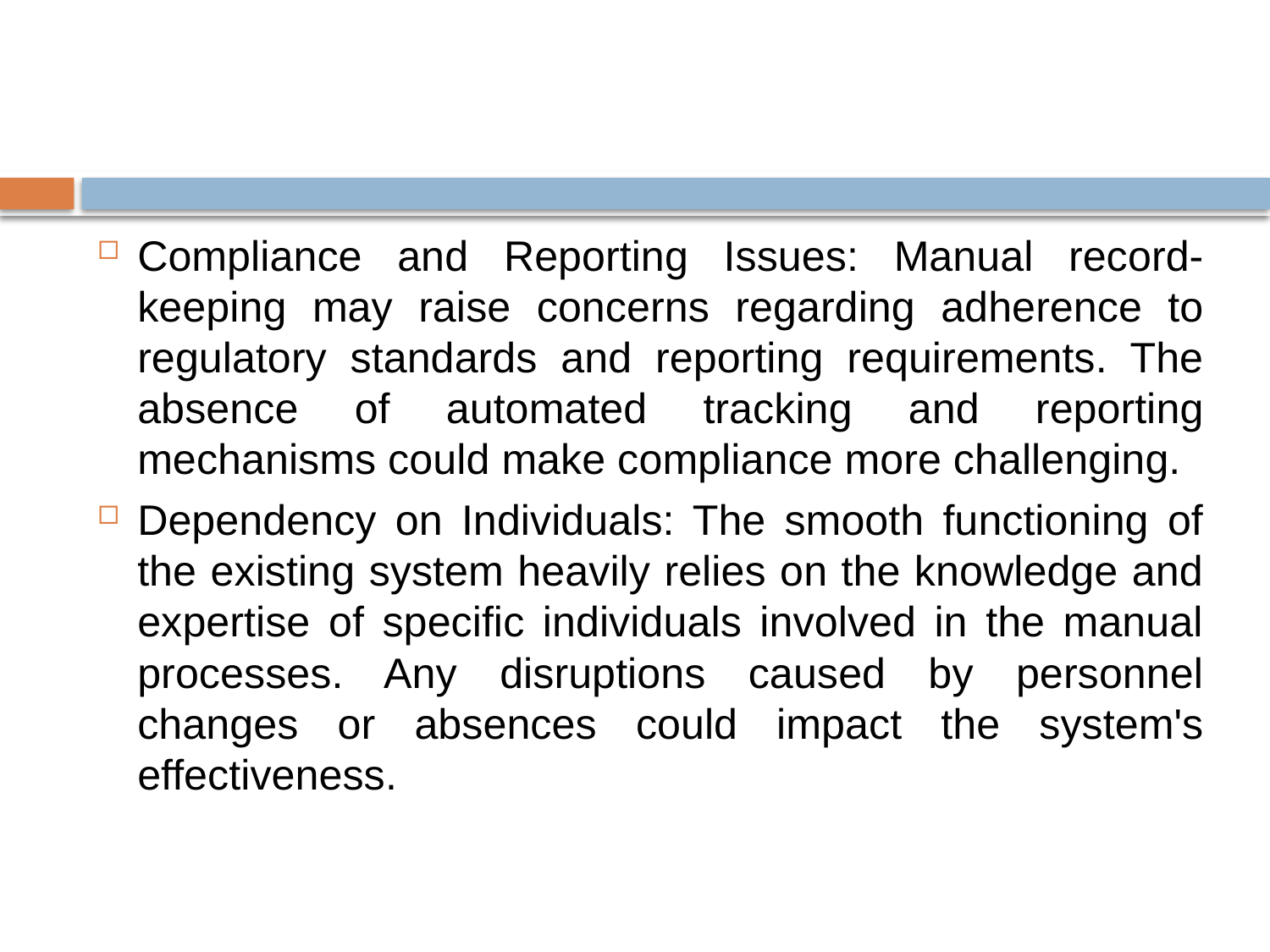

#
Compliance and Reporting Issues: Manual record-keeping may raise concerns regarding adherence to regulatory standards and reporting requirements. The absence of automated tracking and reporting mechanisms could make compliance more challenging.
Dependency on Individuals: The smooth functioning of the existing system heavily relies on the knowledge and expertise of specific individuals involved in the manual processes. Any disruptions caused by personnel changes or absences could impact the system's effectiveness.